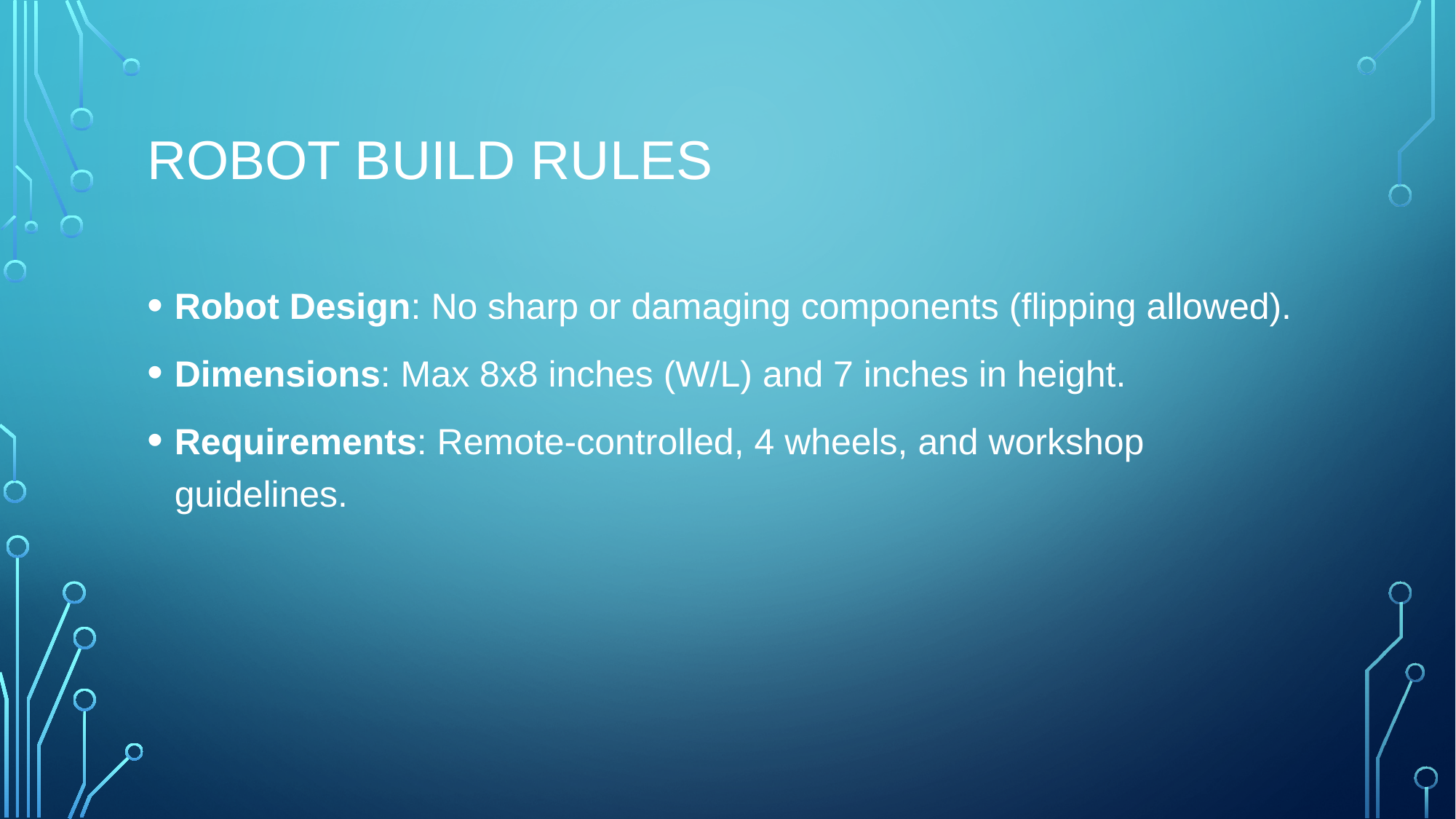

# Robot Build Rules
Robot Design: No sharp or damaging components (flipping allowed).
Dimensions: Max 8x8 inches (W/L) and 7 inches in height.
Requirements: Remote-controlled, 4 wheels, and workshop guidelines.